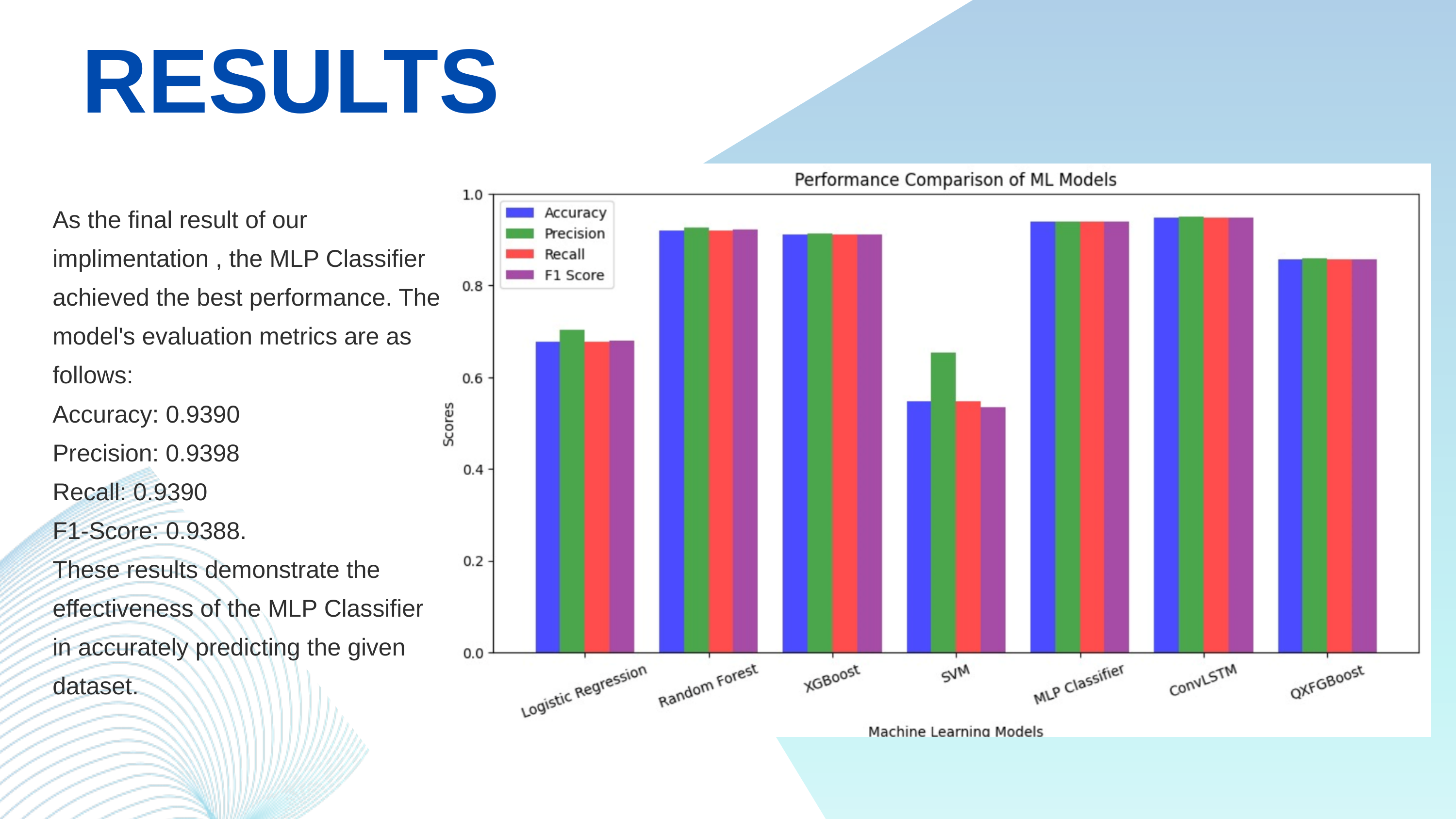

RESULTS

As the final result of our implimentation , the MLP Classifier achieved the best performance. The model's evaluation metrics are as follows:
Accuracy: 0.9390
Precision: 0.9398
Recall: 0.9390
F1-Score: 0.9388.
These results demonstrate the effectiveness of the MLP Classifier in accurately predicting the given dataset.